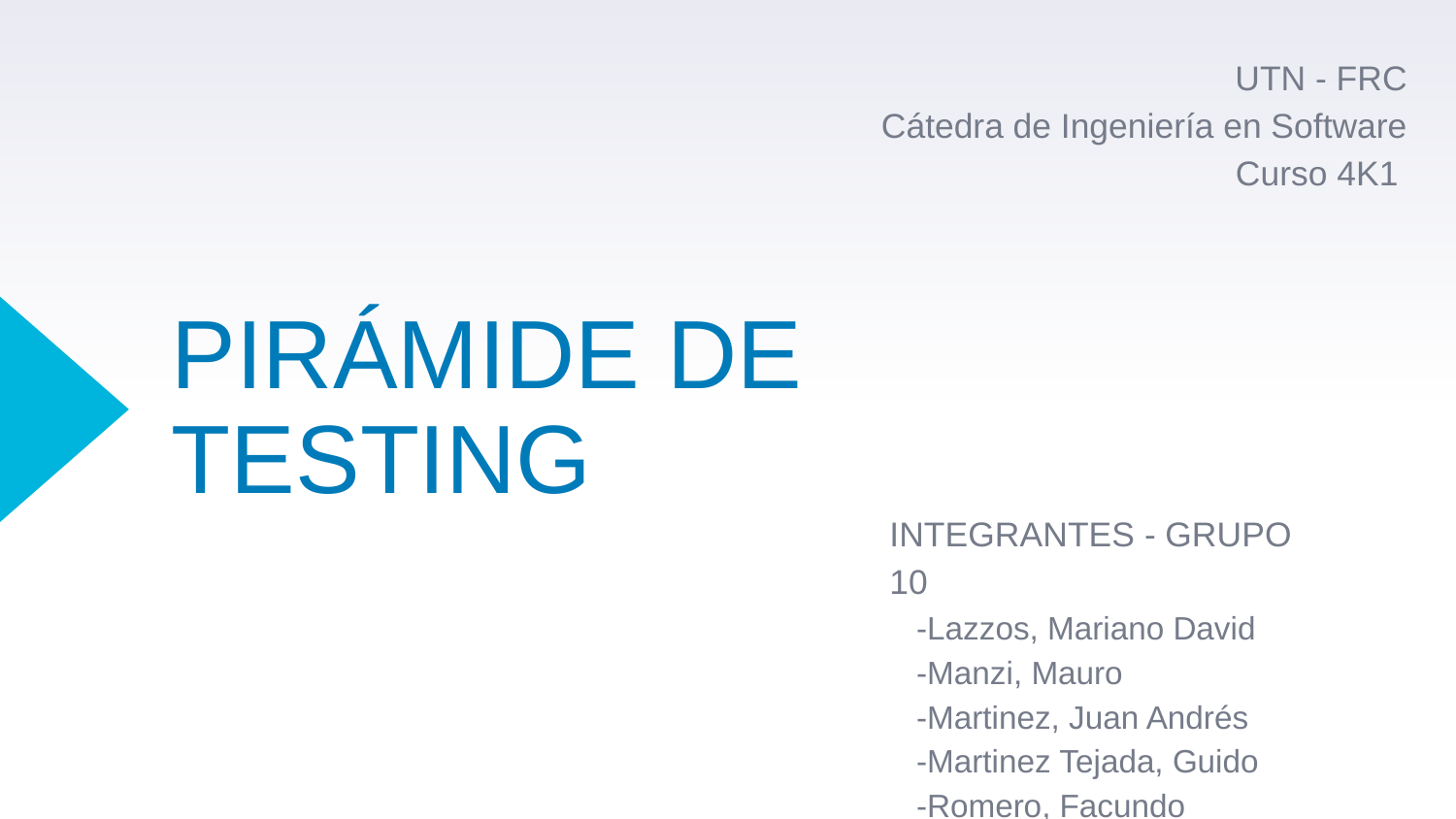

UTN - FRC
Cátedra de Ingeniería en Software
Curso 4K1
# PIRÁMIDE DE TESTING
INTEGRANTES - GRUPO 10
   -Lazzos, Mariano David
   -Manzi, Mauro
   -Martinez, Juan Andrés
   -Martinez Tejada, Guido
   -Romero, Facundo